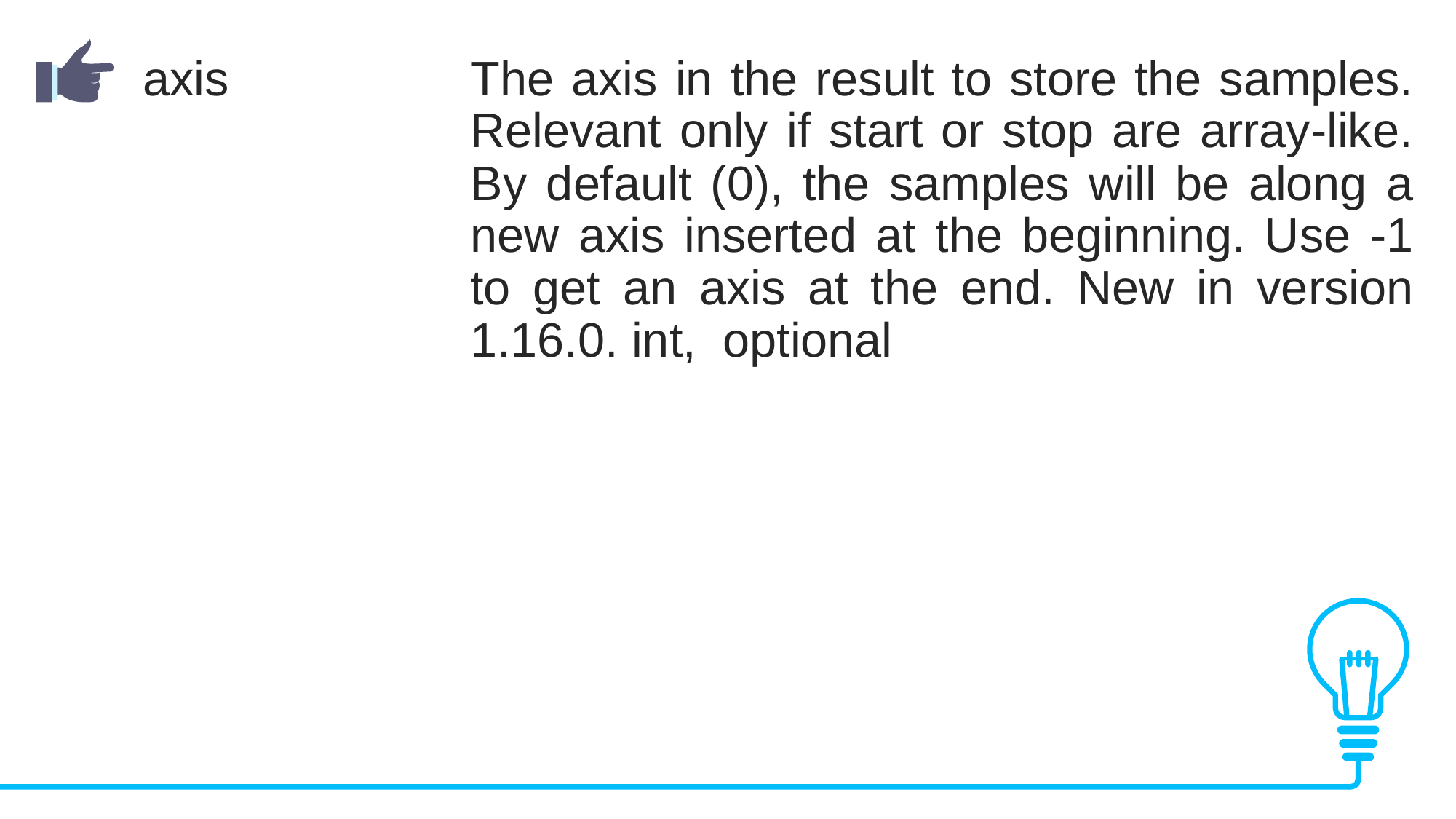

axis			The axis in the result to store the samples. 			Relevant only if start or stop are array-like. 			By default (0), the samples will be along a 			new axis inserted at the beginning. Use -1 			to get an axis at the end. New in version 			1.16.0. int,  optional